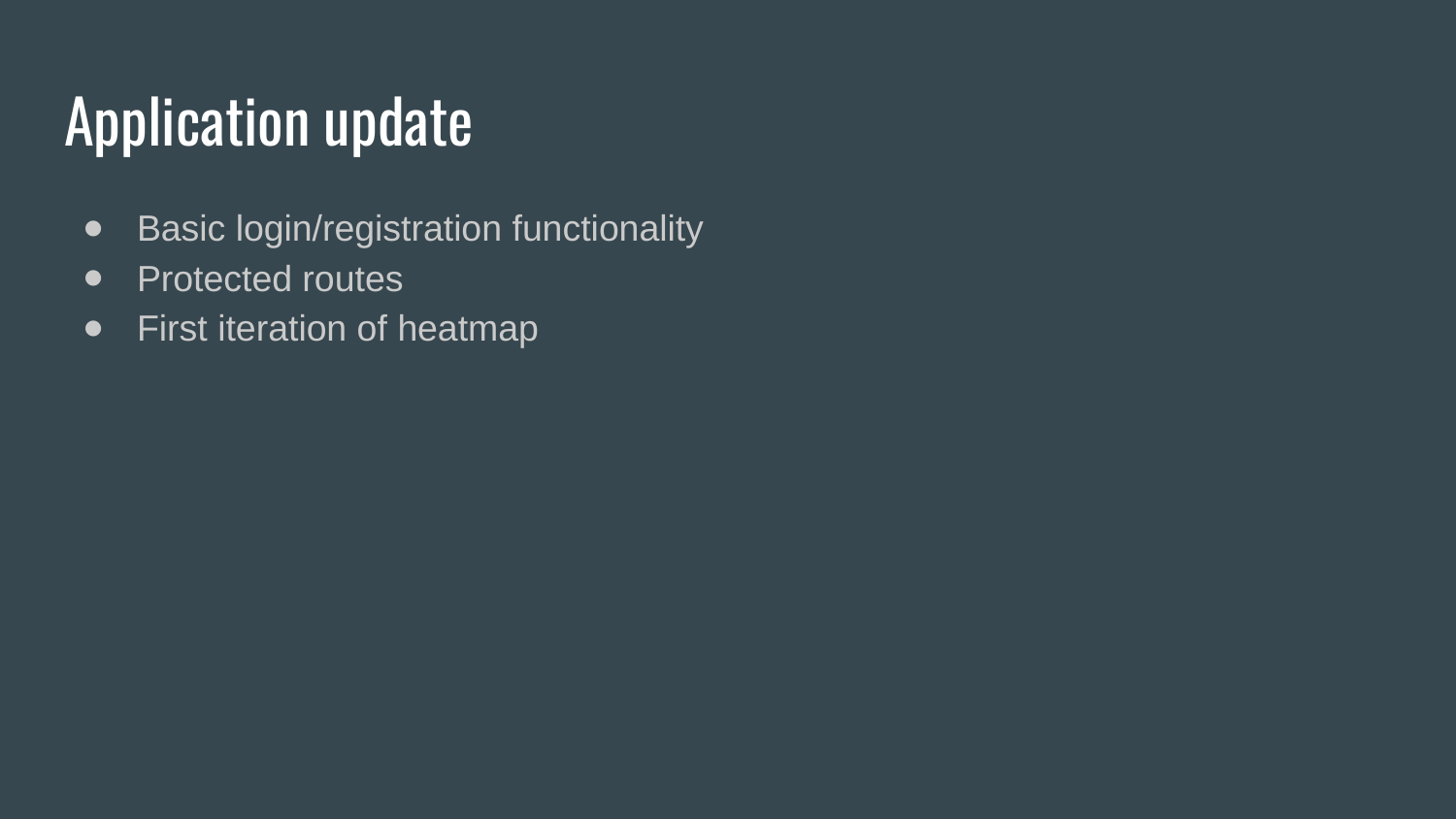

# Application update
Basic login/registration functionality
Protected routes
First iteration of heatmap